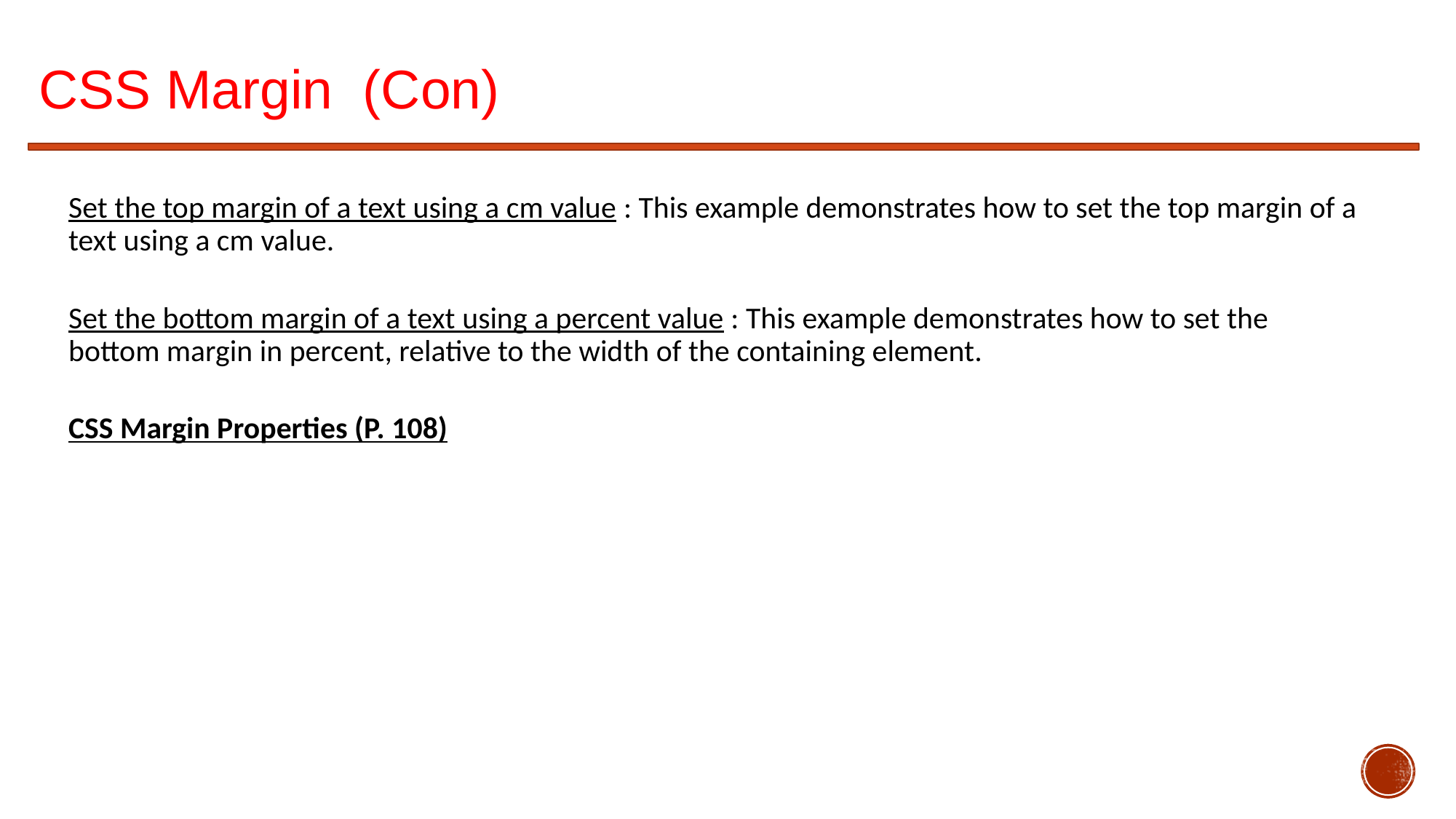

CSS Margin  (Con)

Set the top margin of a text using a cm value : This example demonstrates how to set the top margin of a text using a cm value.

Set the bottom margin of a text using a percent value : This example demonstrates how to set the bottom margin in percent, relative to the width of the containing element.

CSS Margin Properties (P. 108)